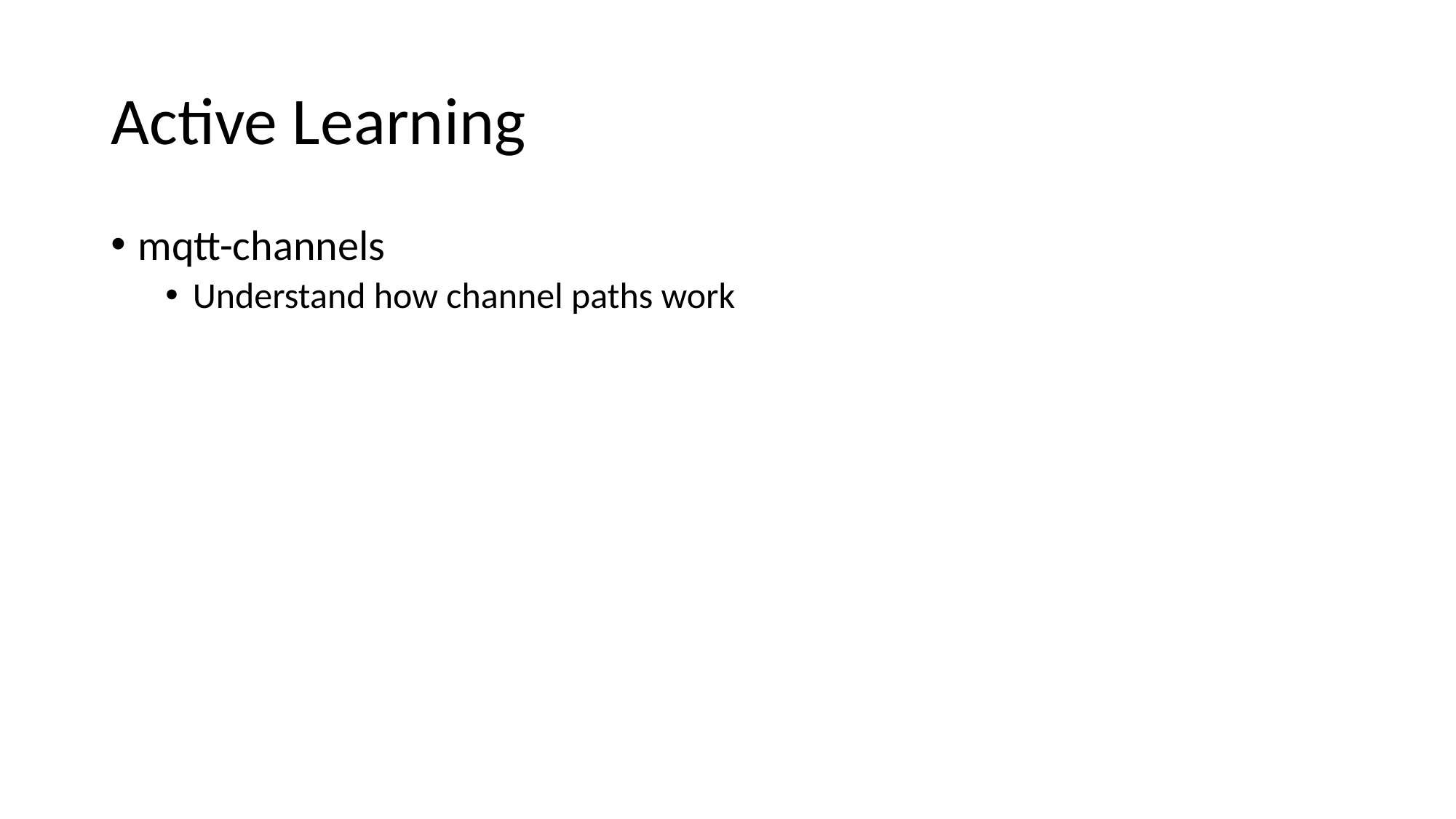

# Active Learning
mqtt-channels
Understand how channel paths work